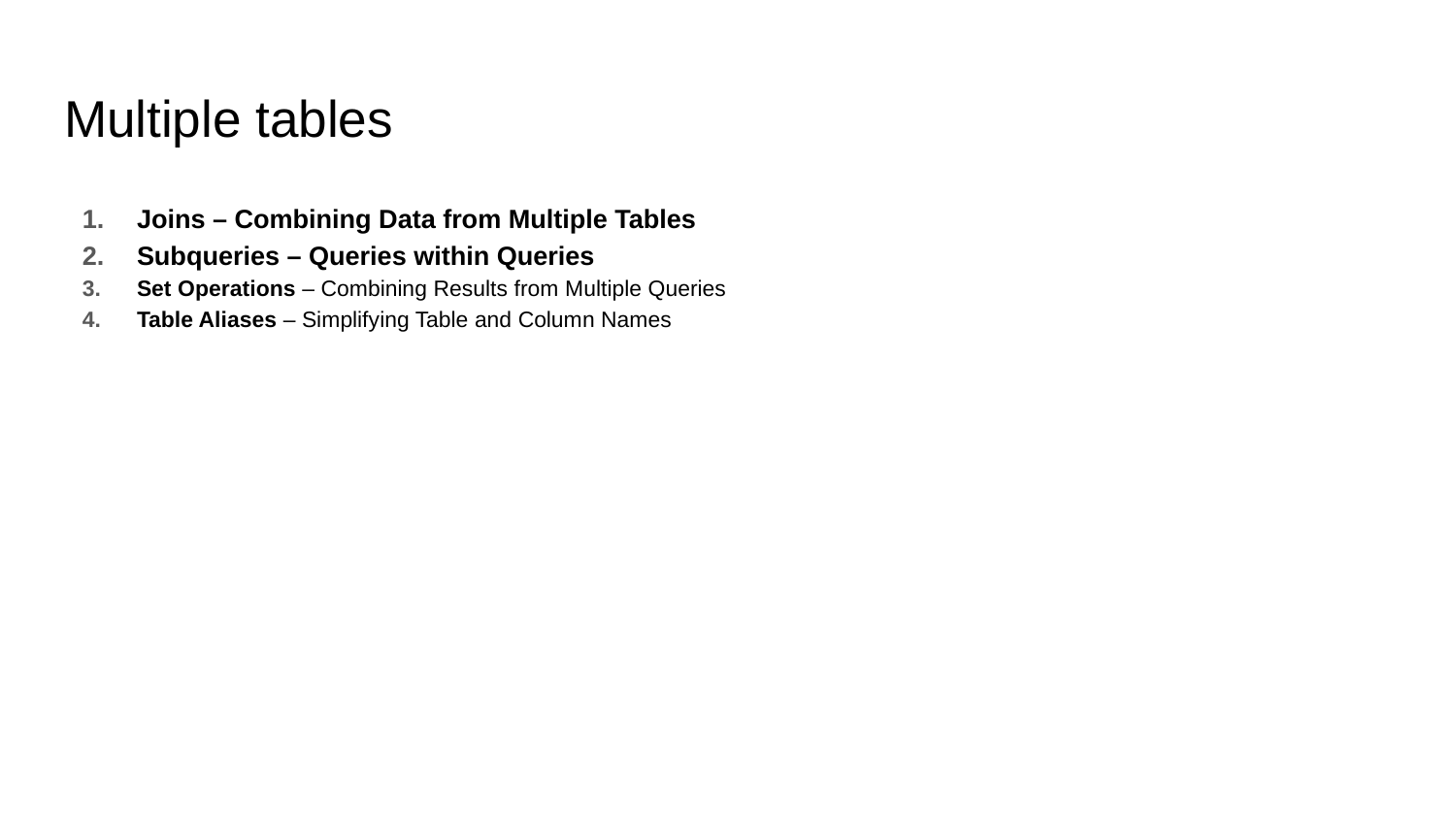

# Multiple tables
Joins – Combining Data from Multiple Tables
Subqueries – Queries within Queries
Set Operations – Combining Results from Multiple Queries
Table Aliases – Simplifying Table and Column Names